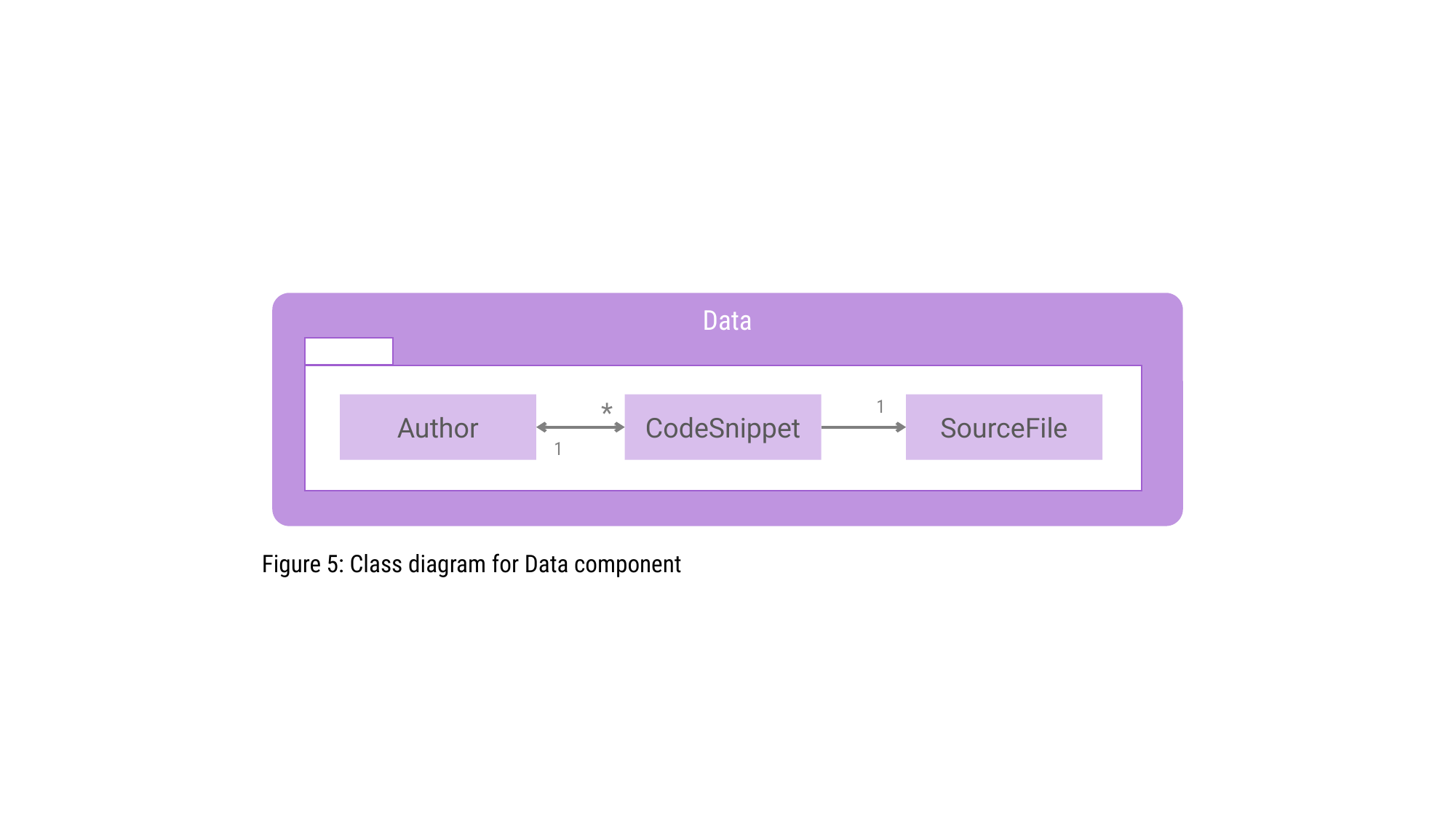

Data

*
1
Author
CodeSnippet
SourceFile
1
Figure 5: Class diagram for Data component